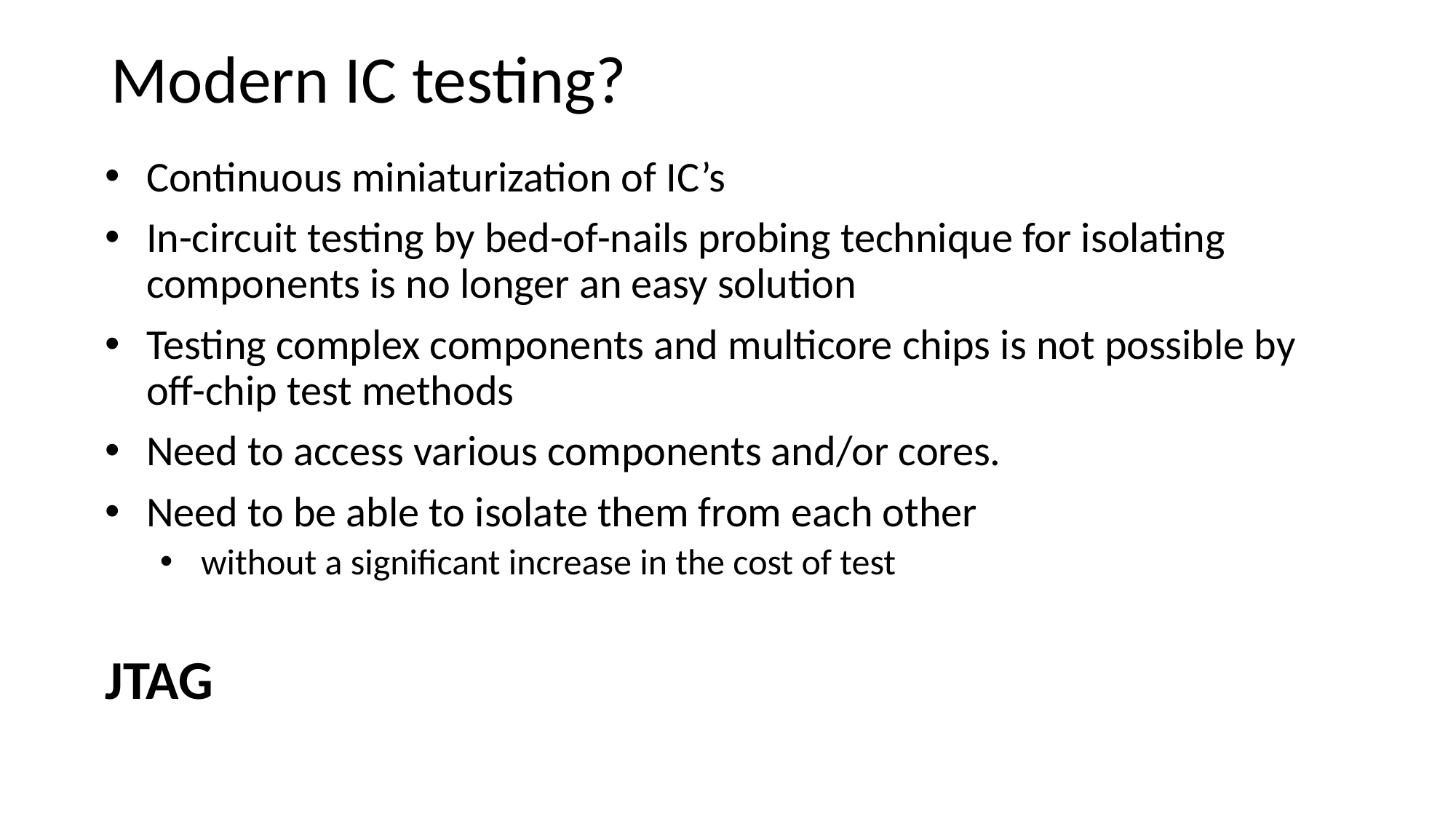

Modern IC testing?
Continuous miniaturization of IC’s
In-circuit testing by bed-of-nails probing technique for isolating components is no longer an easy solution
Testing complex components and multicore chips is not possible by off-chip test methods
Need to access various components and/or cores.
Need to be able to isolate them from each other
without a significant increase in the cost of test

JTAG